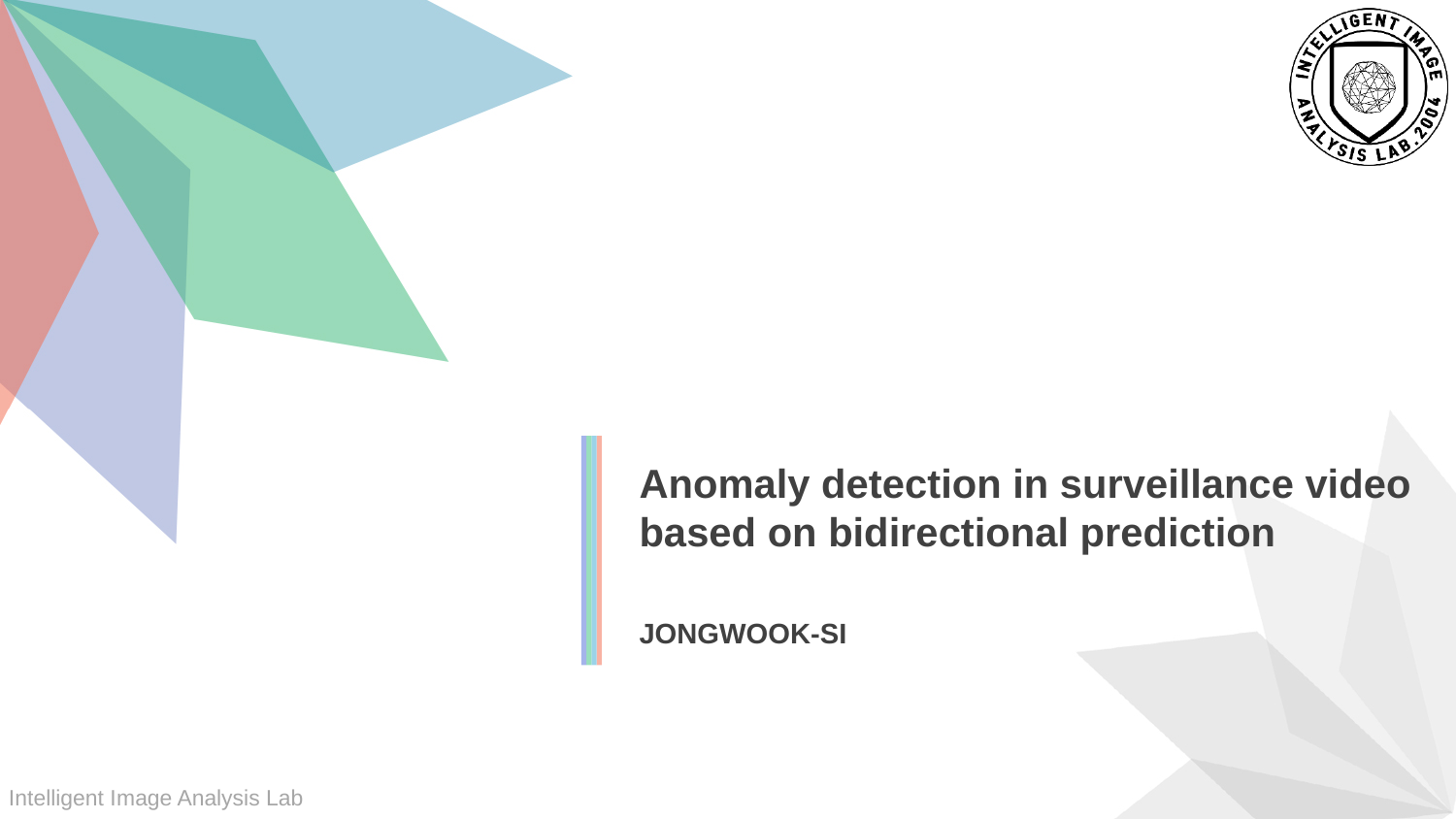

Anomaly detection in surveillance video based on bidirectional prediction

JONGWOOK-SI